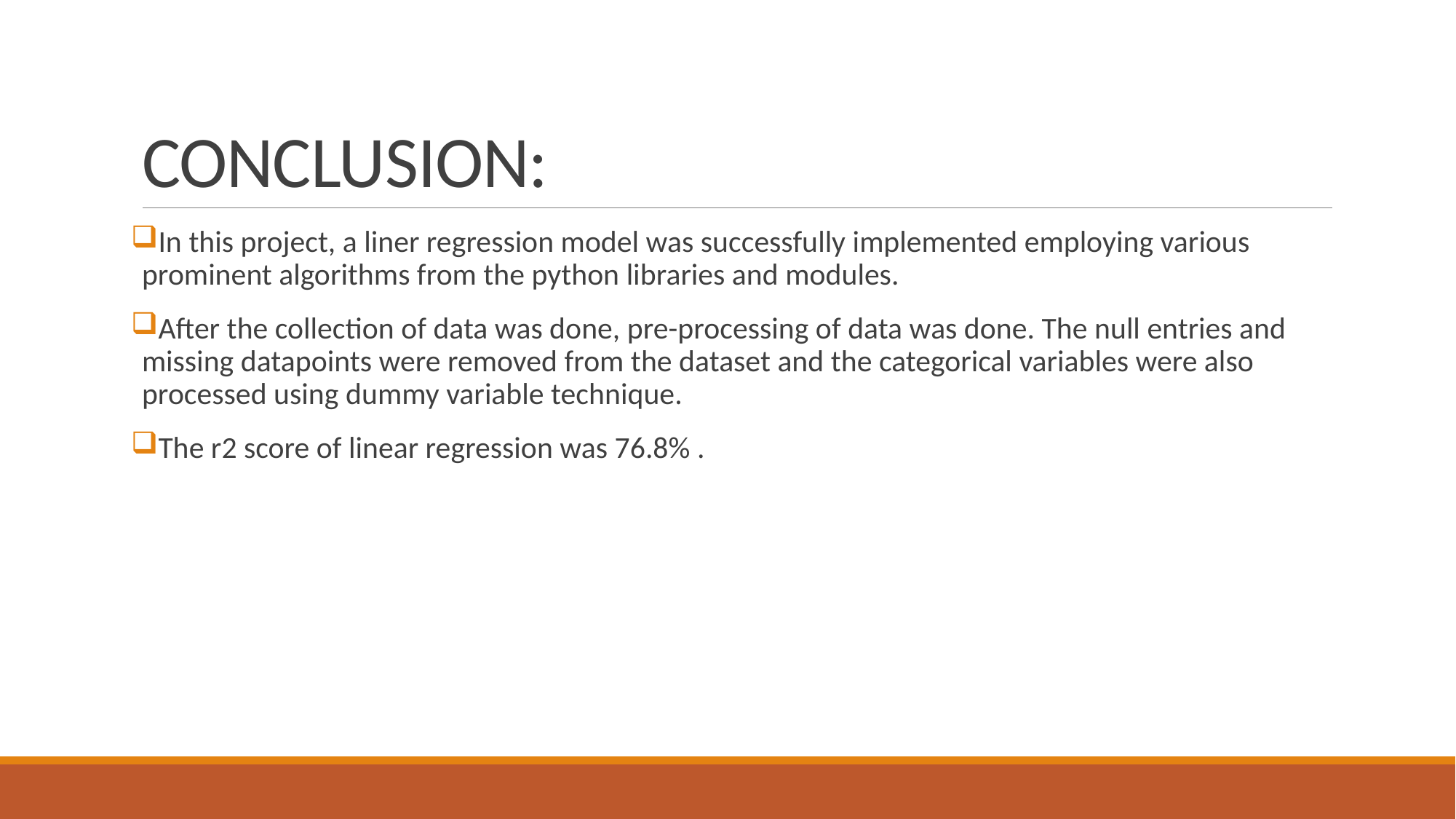

# CONCLUSION:
In this project, a liner regression model was successfully implemented employing various prominent algorithms from the python libraries and modules.
After the collection of data was done, pre-processing of data was done. The null entries and missing datapoints were removed from the dataset and the categorical variables were also processed using dummy variable technique.
The r2 score of linear regression was 76.8% .